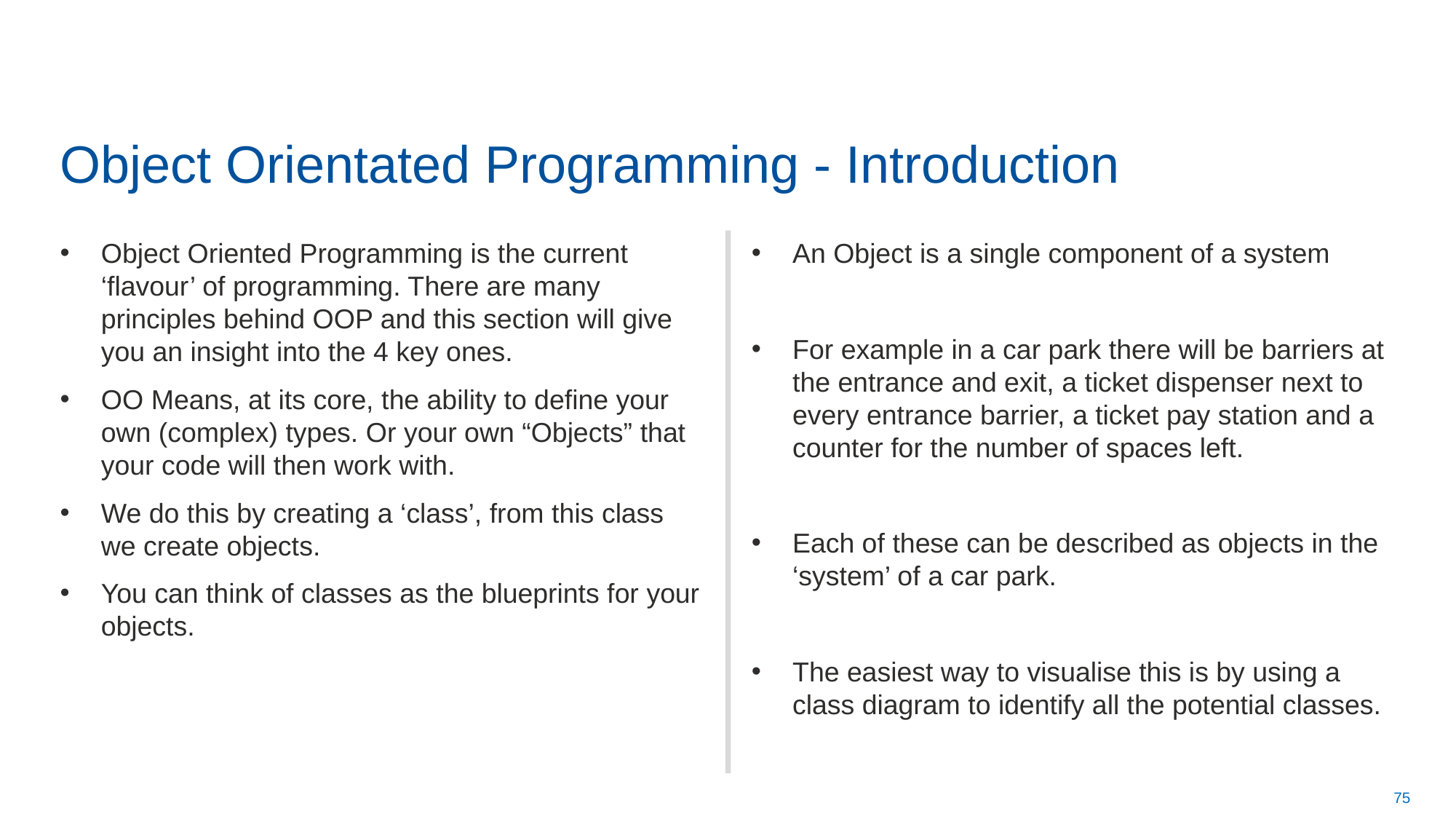

Object Orientated Programming - Introduction
Object Oriented Programming is the current ‘flavour’ of programming. There are many principles behind OOP and this section will give you an insight into the 4 key ones.
OO Means, at its core, the ability to define your own (complex) types. Or your own “Objects” that your code will then work with.
We do this by creating a ‘class’, from this class we create objects.
You can think of classes as the blueprints for your objects.

An Object is a single component of a system

For example in a car park there will be barriers at the entrance and exit, a ticket dispenser next to every entrance barrier, a ticket pay station and a counter for the number of spaces left.

Each of these can be described as objects in the ‘system’ of a car park.

The easiest way to visualise this is by using a class diagram to identify all the potential classes.